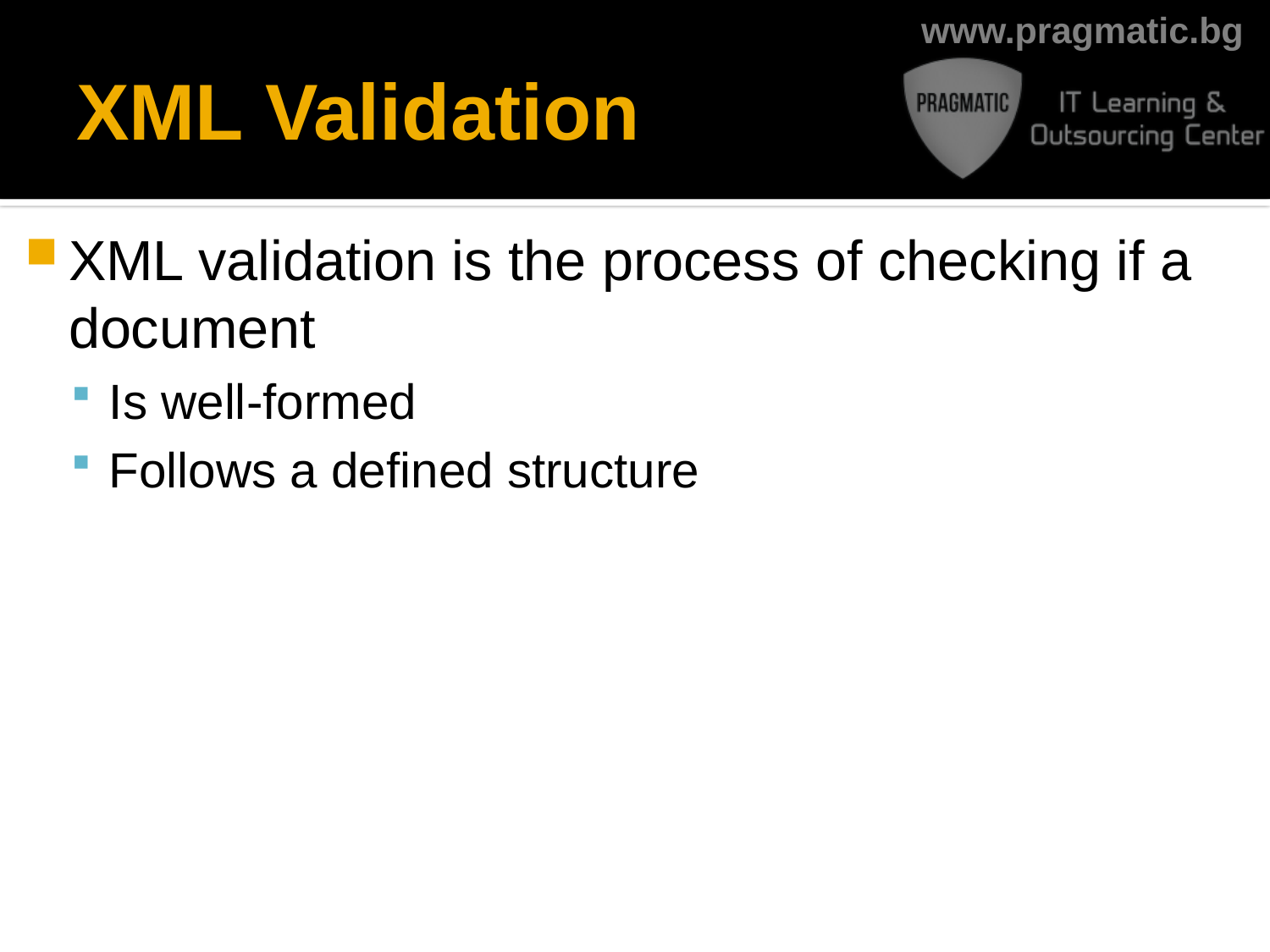

# XML Validation
XML validation is the process of checking if a document
Is well-formed
Follows a defined structure